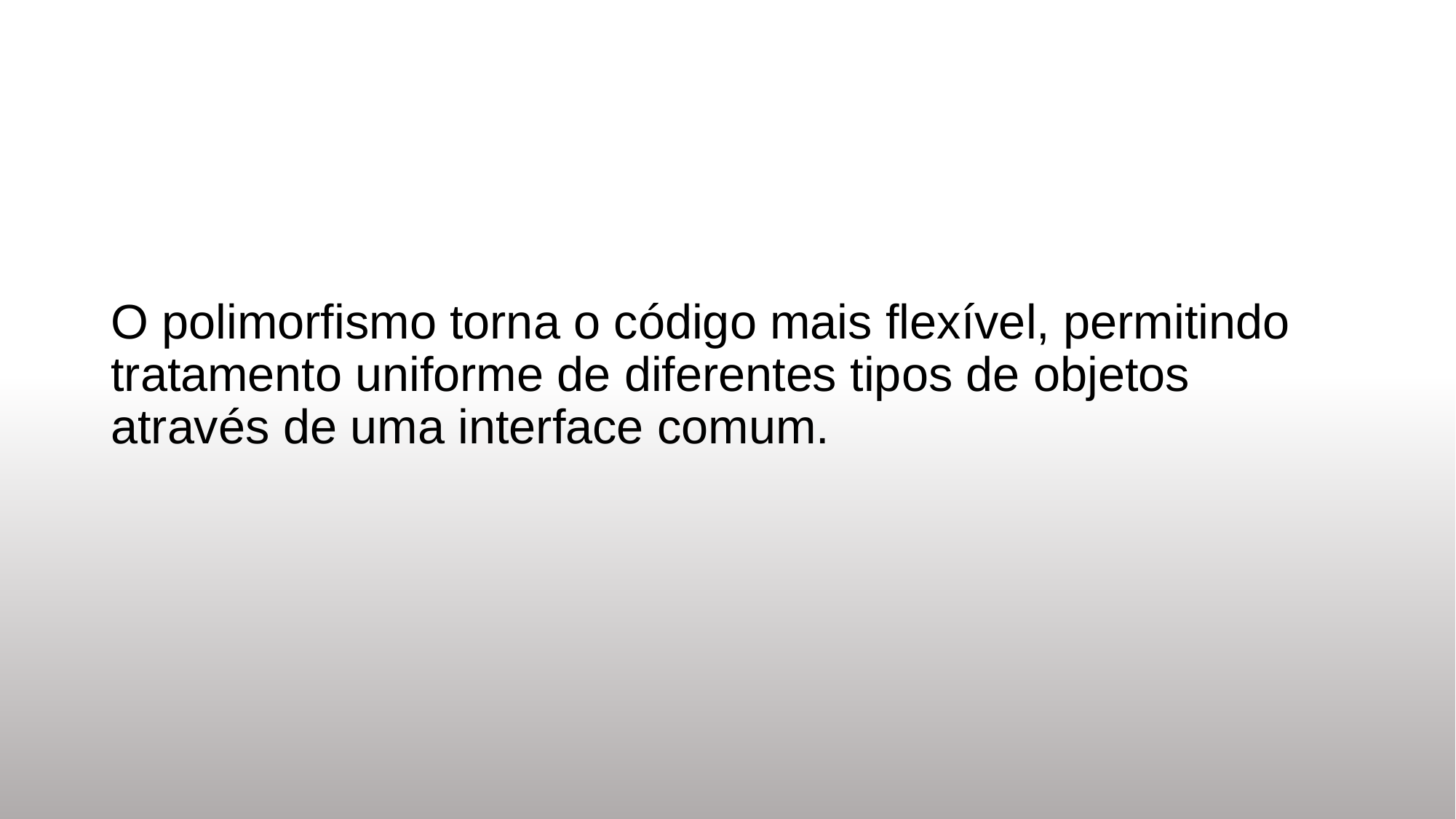

#

O polimorfismo torna o código mais flexível, permitindo tratamento uniforme de diferentes tipos de objetos através de uma interface comum.